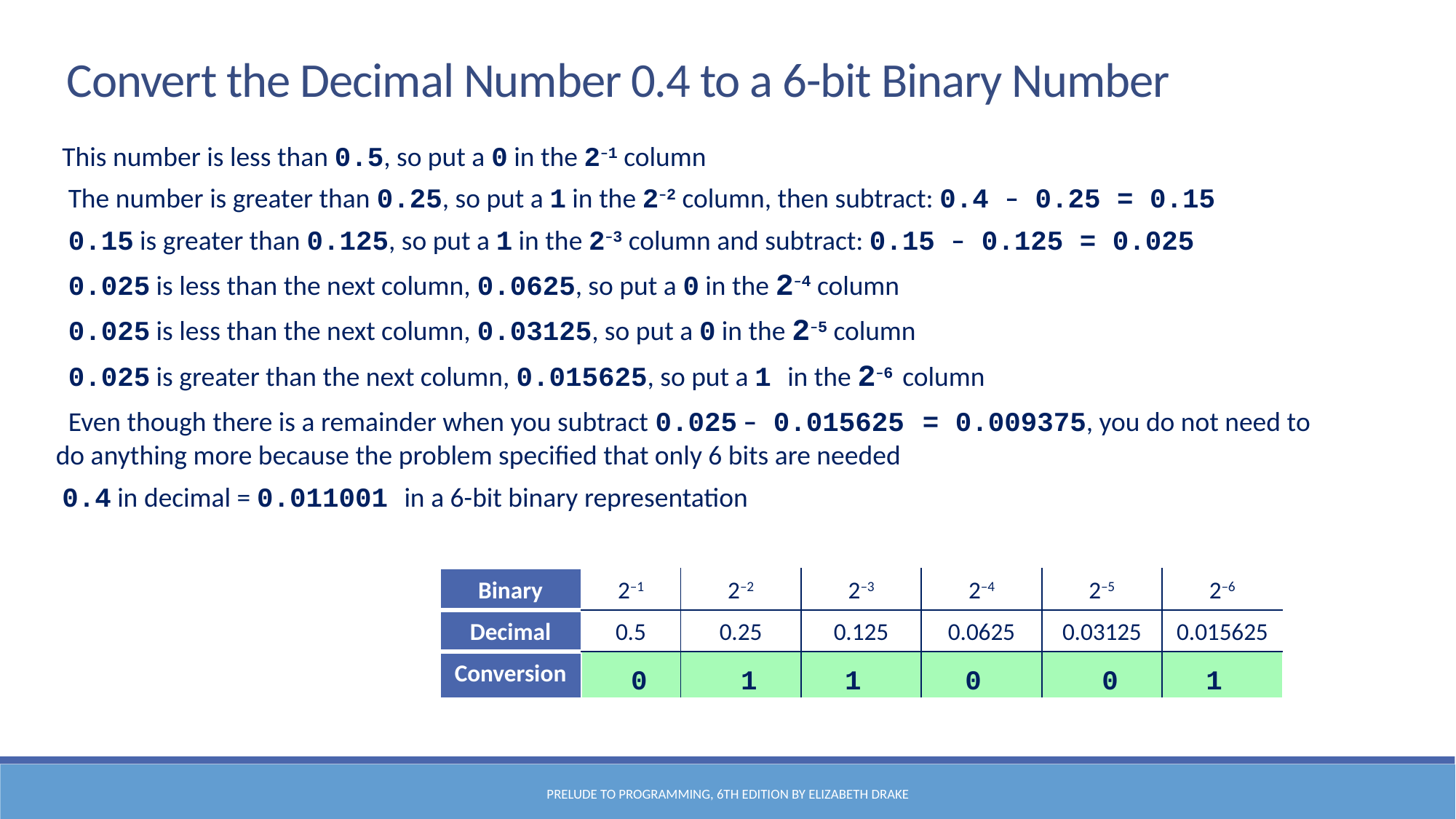

Convert the Decimal Number 0.4 to a 6-bit Binary Number
This number is less than 0.5, so put a 0 in the 2–1 column
 The number is greater than 0.25, so put a 1 in the 2–2 column, then subtract: 0.4 – 0.25 = 0.15
 0.15 is greater than 0.125, so put a 1 in the 2–3 column and subtract: 0.15 – 0.125 = 0.025
 0.025 is less than the next column, 0.0625, so put a 0 in the 2–4 column
 0.025 is less than the next column, 0.03125, so put a 0 in the 2–5 column
 0.025 is greater than the next column, 0.015625, so put a 1 in the 2–6 column
 Even though there is a remainder when you subtract 0.025 – 0.015625 = 0.009375, you do not need to do anything more because the problem specified that only 6 bits are needed
0.4 in decimal = 0.011001 in a 6-bit binary representation

| Binary | 2–1 | 2–2 | 2–3 | 2–4 | 2–5 | 2–6 |
| --- | --- | --- | --- | --- | --- | --- |
| Decimal | 0.5 | 0.25 | 0.125 | 0.0625 | 0.03125 | 0.015625 |
| Conversion | 0 | 1 | 1 | 0 | 0 | 1 |
Prelude to Programming, 6th edition by Elizabeth Drake